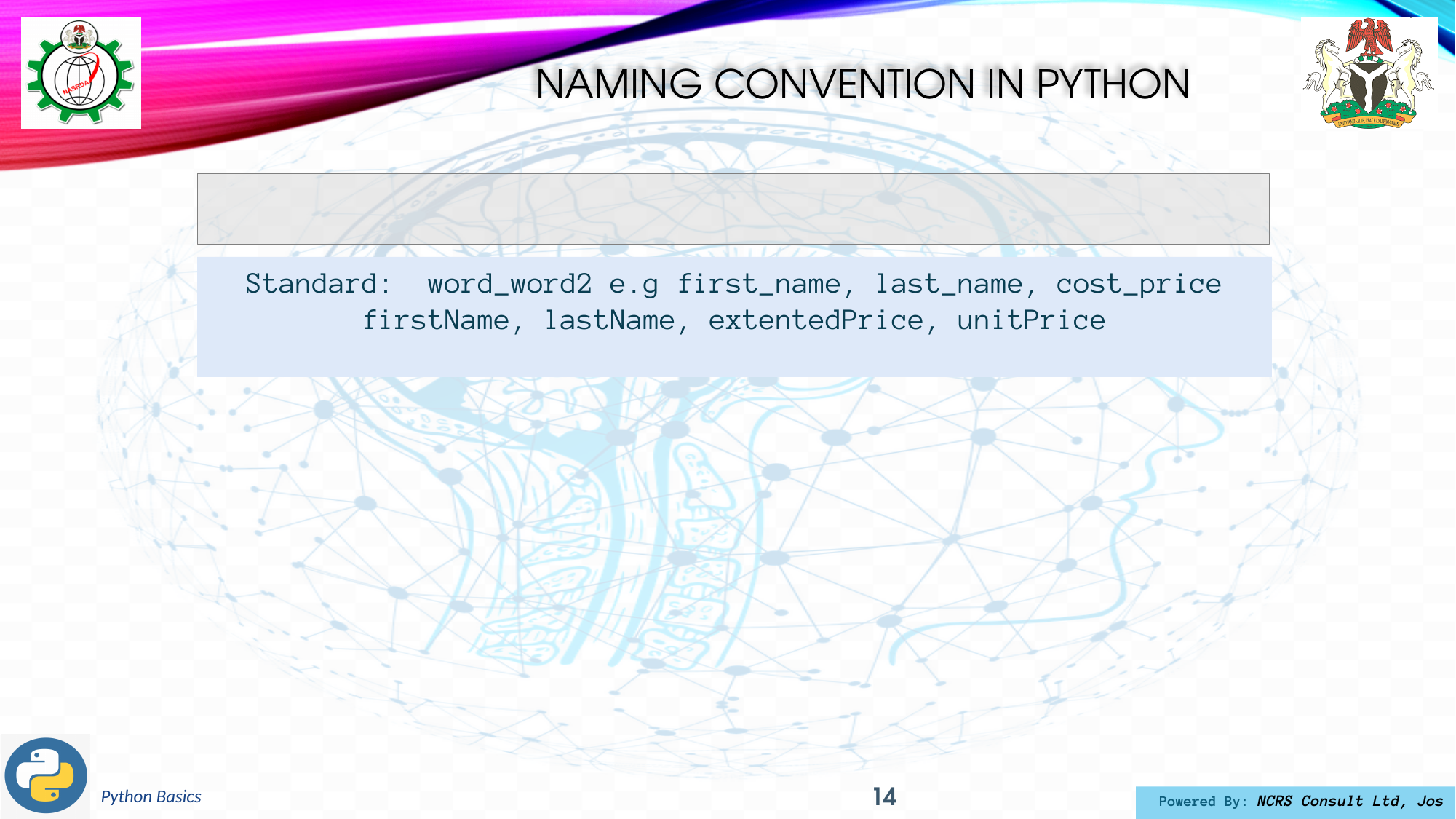

Naming convention in python

Standard:  word_word2 e.g first_name, last_name, cost_price
firstName, lastName, extentedPrice, unitPrice

14